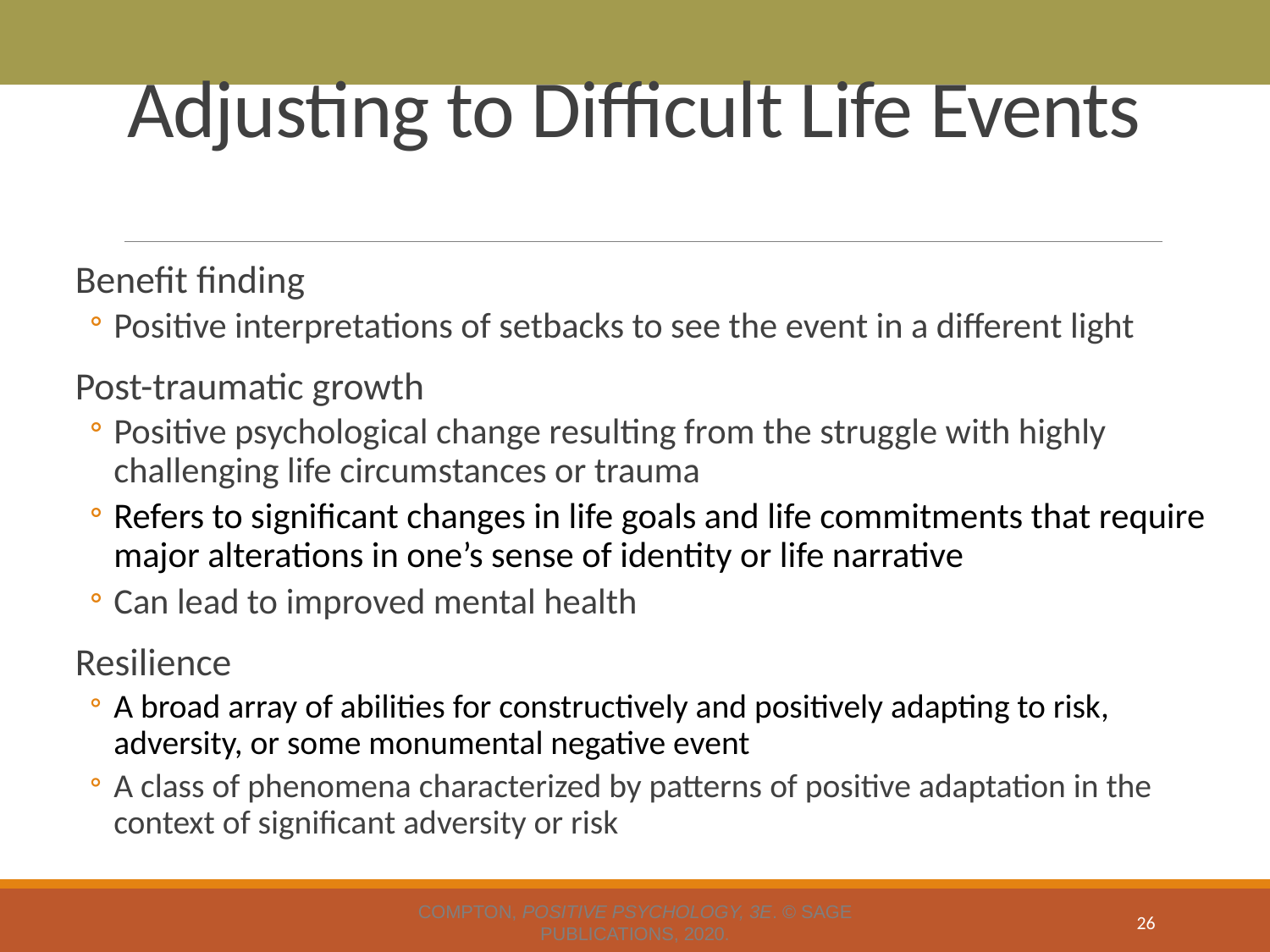

# Adjusting to Difficult Life Events
Benefit finding
Positive interpretations of setbacks to see the event in a different light
Post-traumatic growth
Positive psychological change resulting from the struggle with highly challenging life circumstances or trauma
Refers to significant changes in life goals and life commitments that require major alterations in one’s sense of identity or life narrative
Can lead to improved mental health
Resilience
A broad array of abilities for constructively and positively adapting to risk, adversity, or some monumental negative event
A class of phenomena characterized by patterns of positive adaptation in the context of significant adversity or risk

Compton, Positive Psychology, 3e. © SAGE Publications, 2020.
26